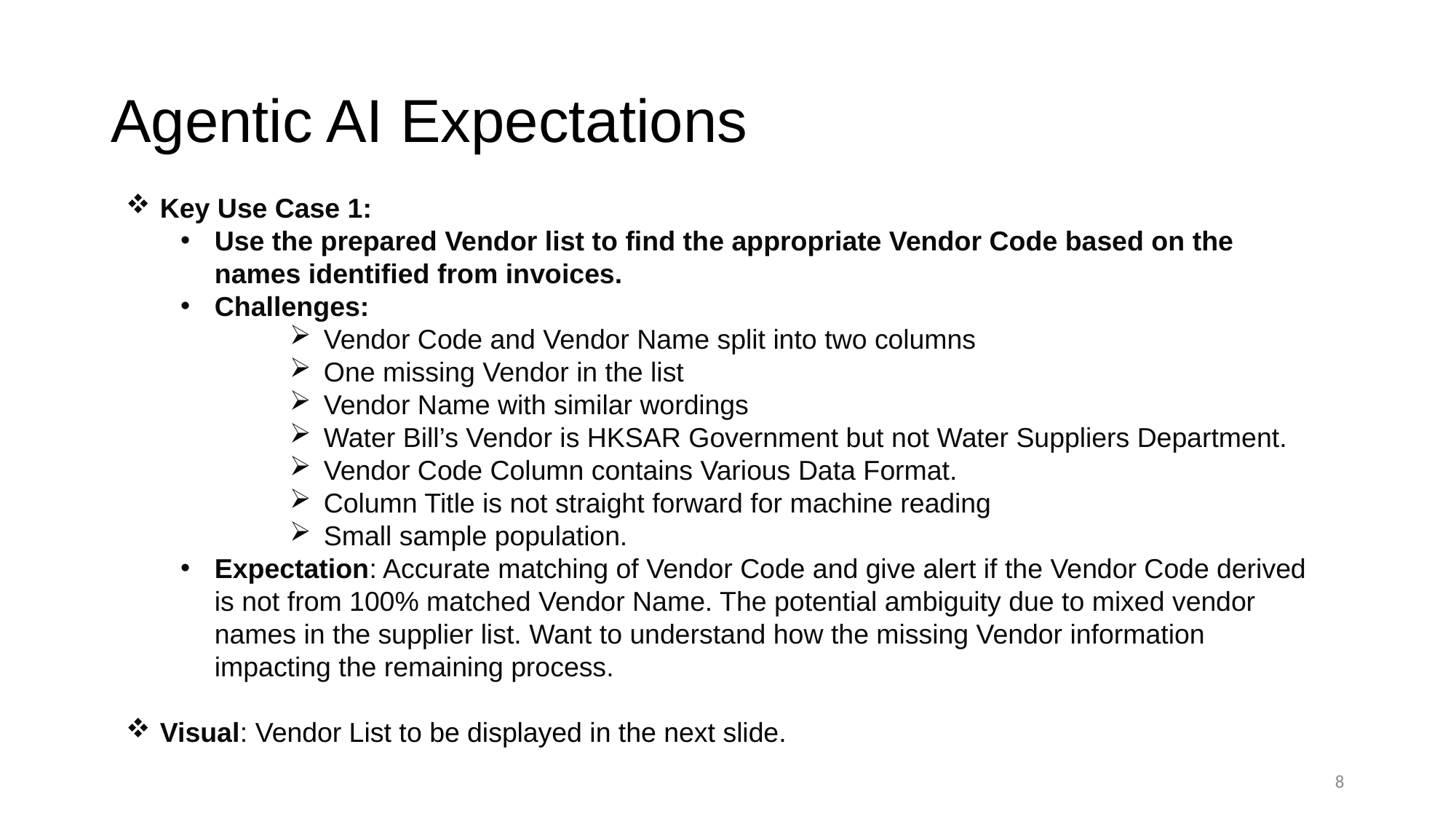

# Agentic AI Expectations
Key Use Case 1:
Use the prepared Vendor list to find the appropriate Vendor Code based on the names identified from invoices.
Challenges:
Vendor Code and Vendor Name split into two columns
One missing Vendor in the list
Vendor Name with similar wordings
Water Bill’s Vendor is HKSAR Government but not Water Suppliers Department.
Vendor Code Column contains Various Data Format.
Column Title is not straight forward for machine reading
Small sample population.
Expectation: Accurate matching of Vendor Code and give alert if the Vendor Code derived is not from 100% matched Vendor Name. The potential ambiguity due to mixed vendor names in the supplier list. Want to understand how the missing Vendor information impacting the remaining process.

Visual: Vendor List to be displayed in the next slide.
8